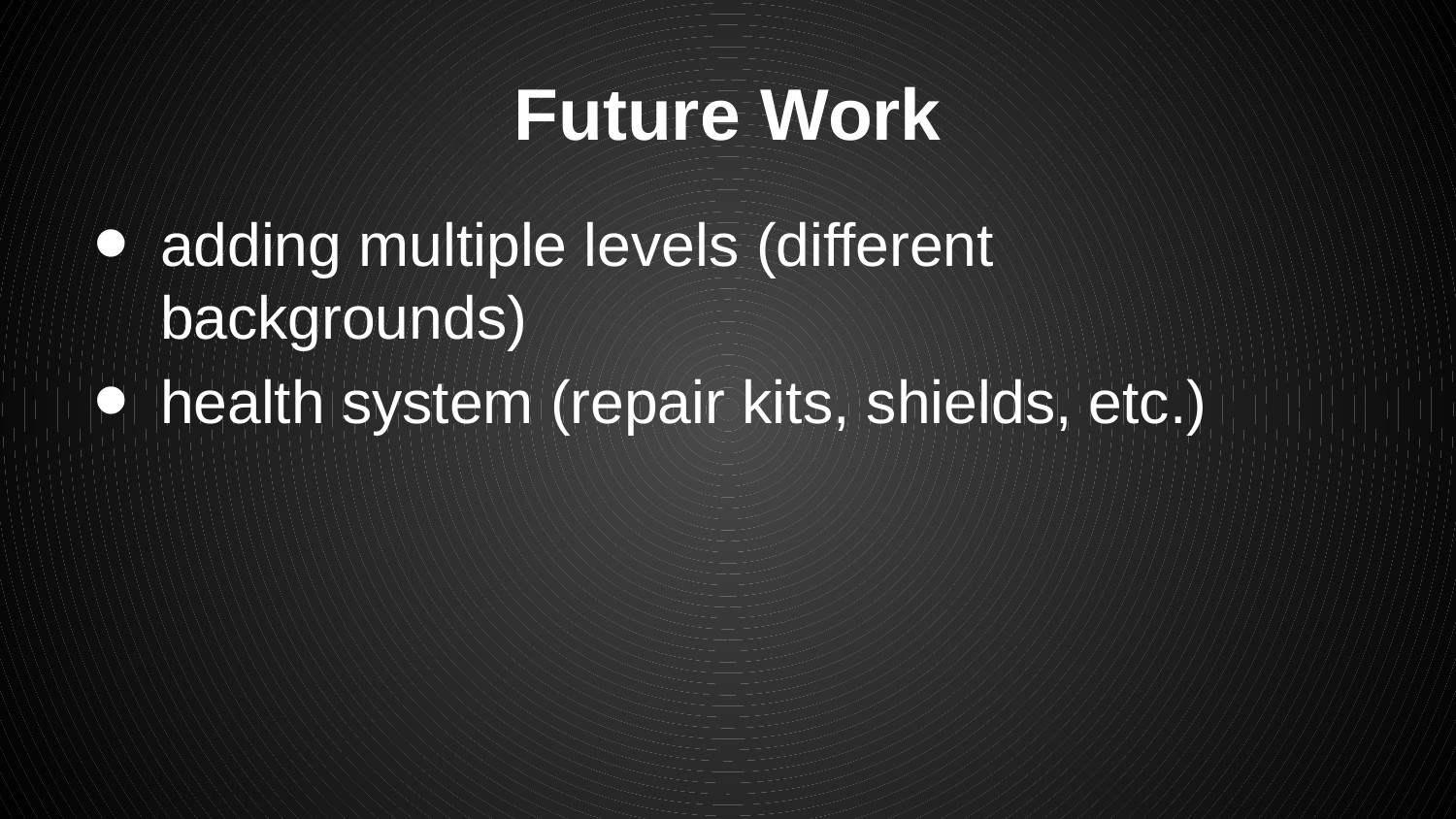

# Future Work
adding multiple levels (different backgrounds)
health system (repair kits, shields, etc.)